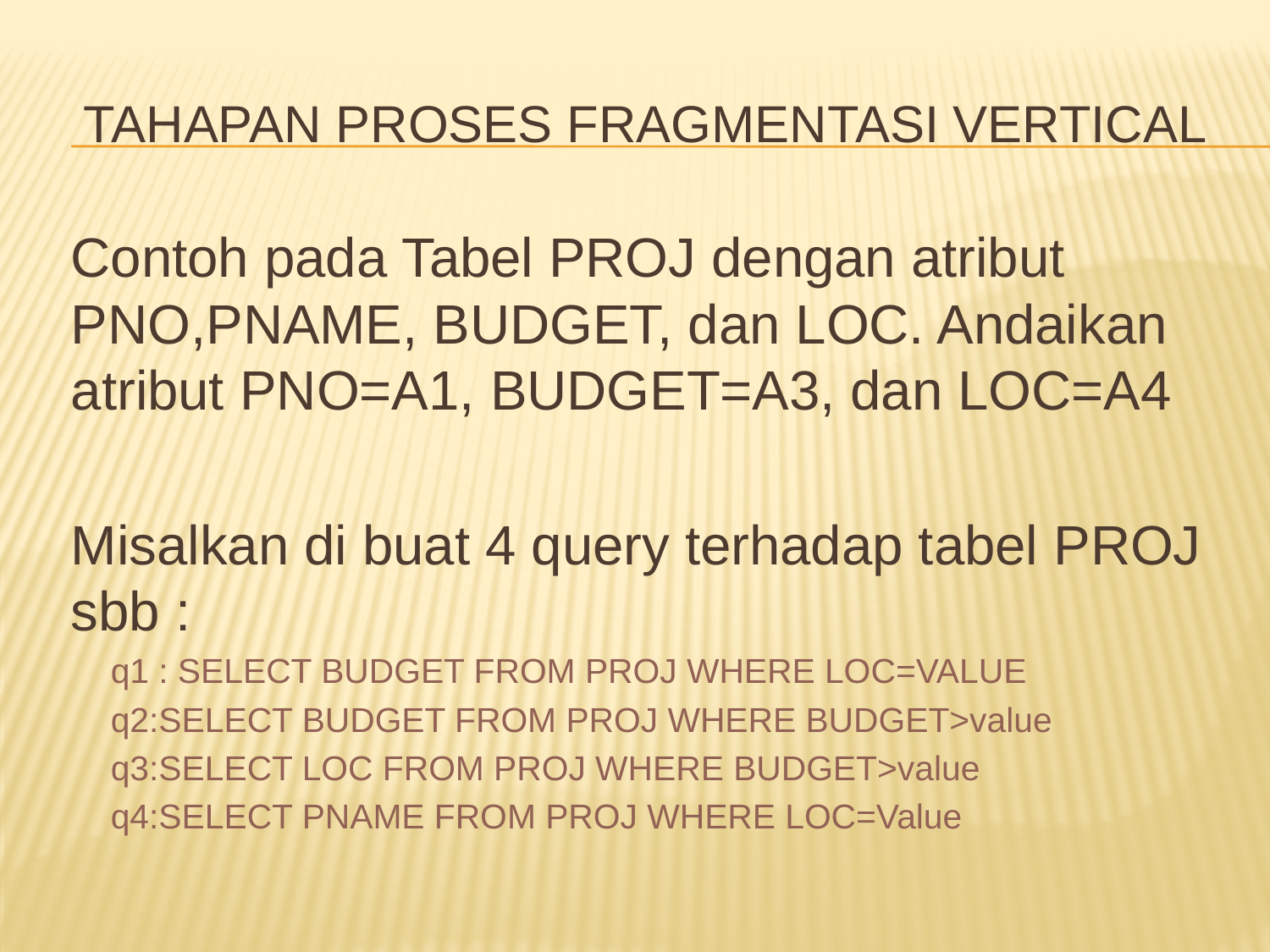

# Tahapan proses Fragmentasi Vertical
Contoh pada Tabel PROJ dengan atribut PNO,PNAME, BUDGET, dan LOC. Andaikan atribut PNO=A1, BUDGET=A3, dan LOC=A4

Misalkan di buat 4 query terhadap tabel PROJ sbb :
q1 : SELECT BUDGET FROM PROJ WHERE LOC=VALUE
q2:SELECT BUDGET FROM PROJ WHERE BUDGET>value
q3:SELECT LOC FROM PROJ WHERE BUDGET>value
q4:SELECT PNAME FROM PROJ WHERE LOC=Value